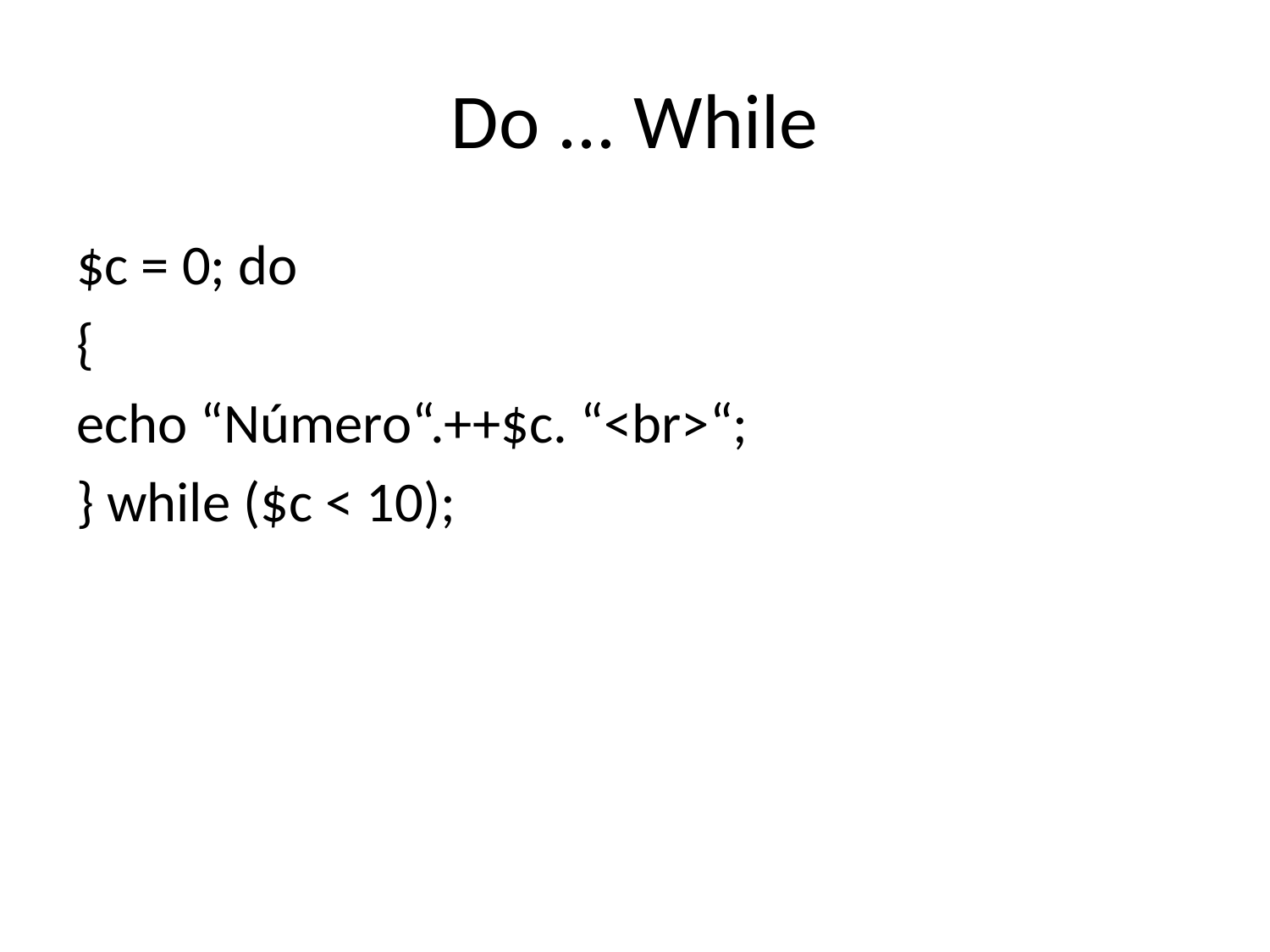

# Do ... While
$c = 0; do
{
echo “Número“.++$c. “<br>“;
} while ($c < 10);